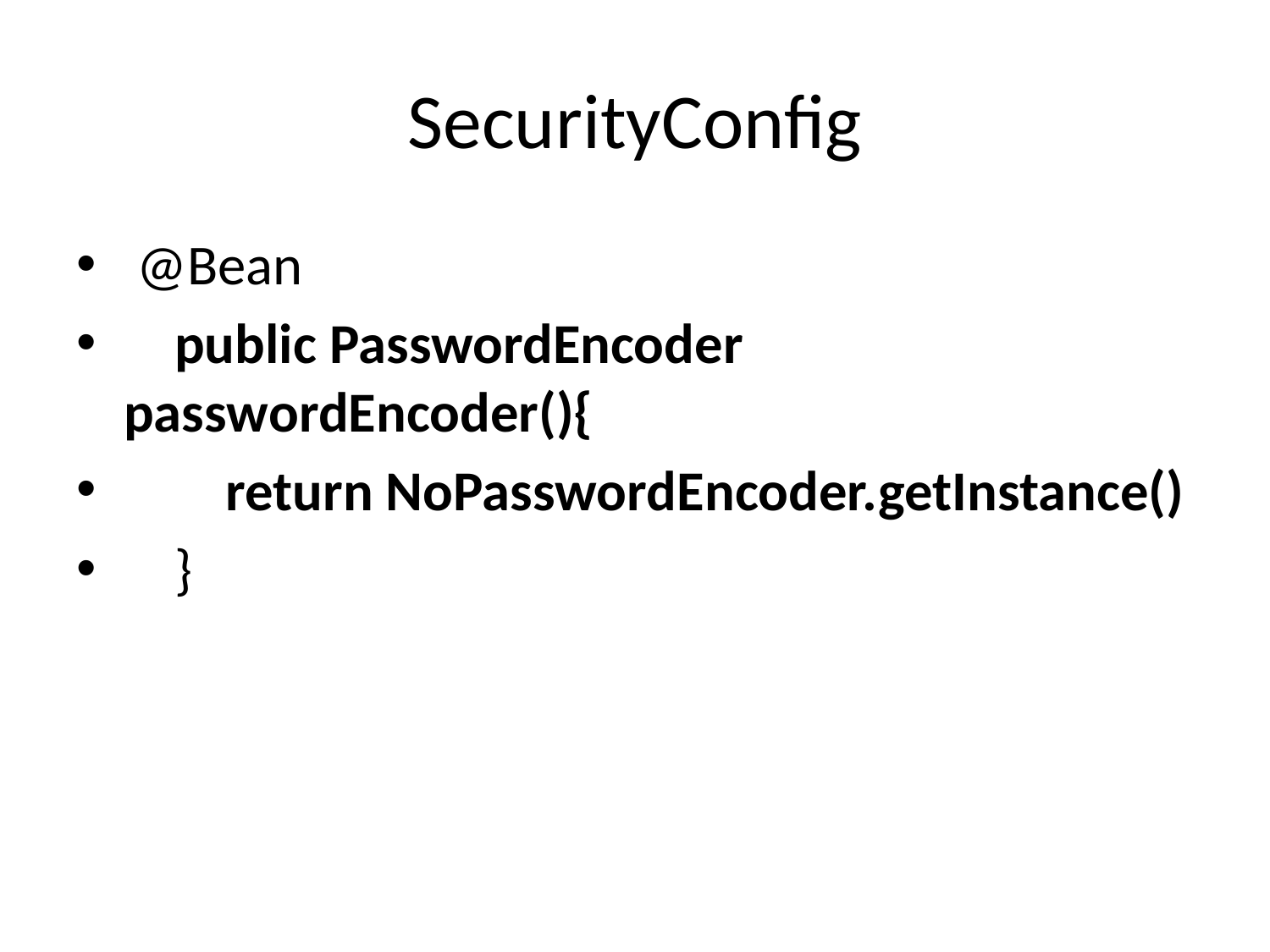

# SecurityConfig
 @Bean
    public PasswordEncoder passwordEncoder(){
        return NoPasswordEncoder.getInstance()
    }